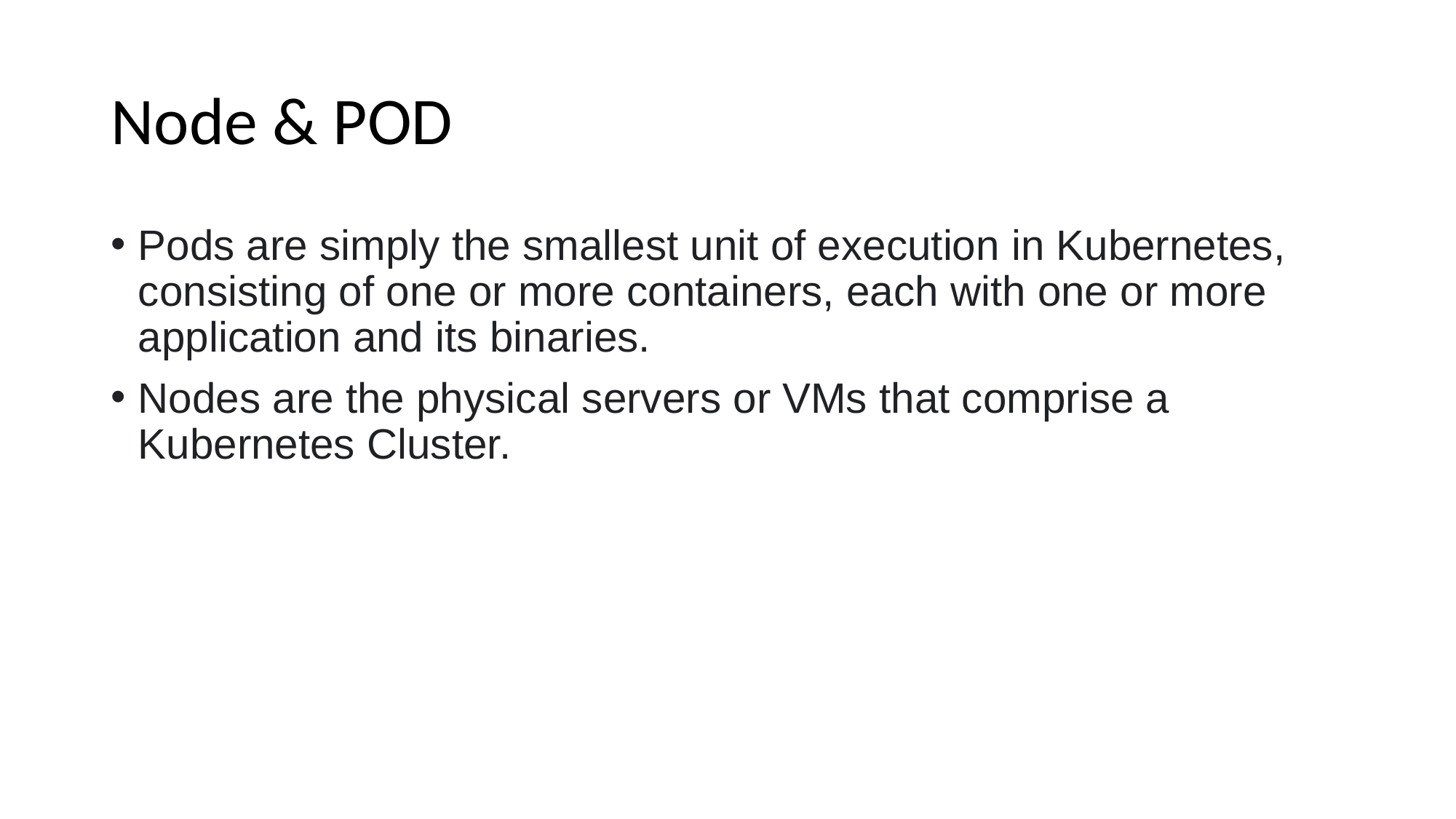

# Node & POD
Pods are simply the smallest unit of execution in Kubernetes, consisting of one or more containers, each with one or more application and its binaries.
Nodes are the physical servers or VMs that comprise a Kubernetes Cluster.